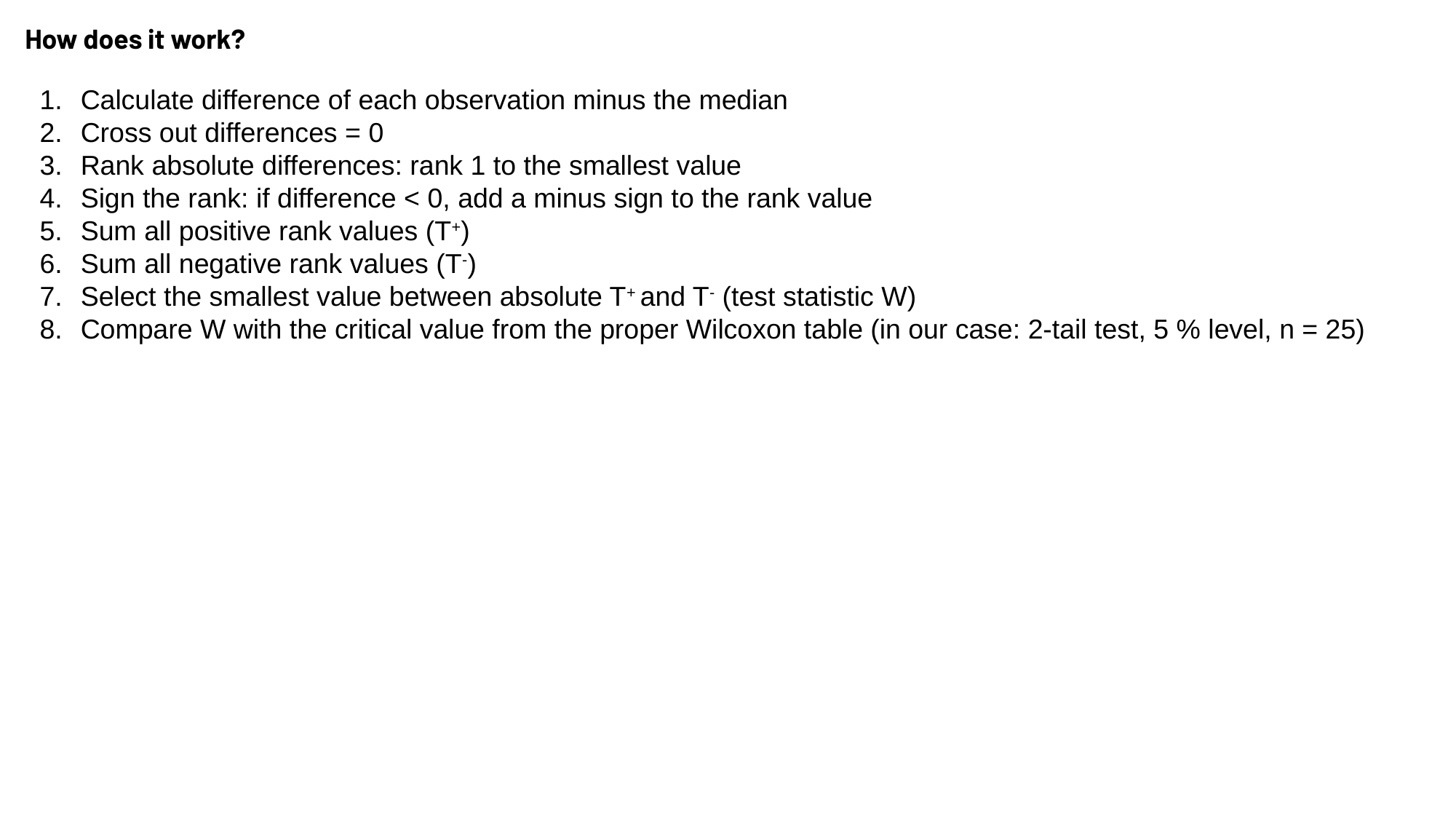

How does it work?
Calculate difference of each observation minus the median
Cross out differences = 0
Rank absolute differences: rank 1 to the smallest value
Sign the rank: if difference < 0, add a minus sign to the rank value
Sum all positive rank values (T+)
Sum all negative rank values (T-)
Select the smallest value between absolute T+ and T- (test statistic W)
Compare W with the critical value from the proper Wilcoxon table (in our case: 2-tail test, 5 % level, n = 25)